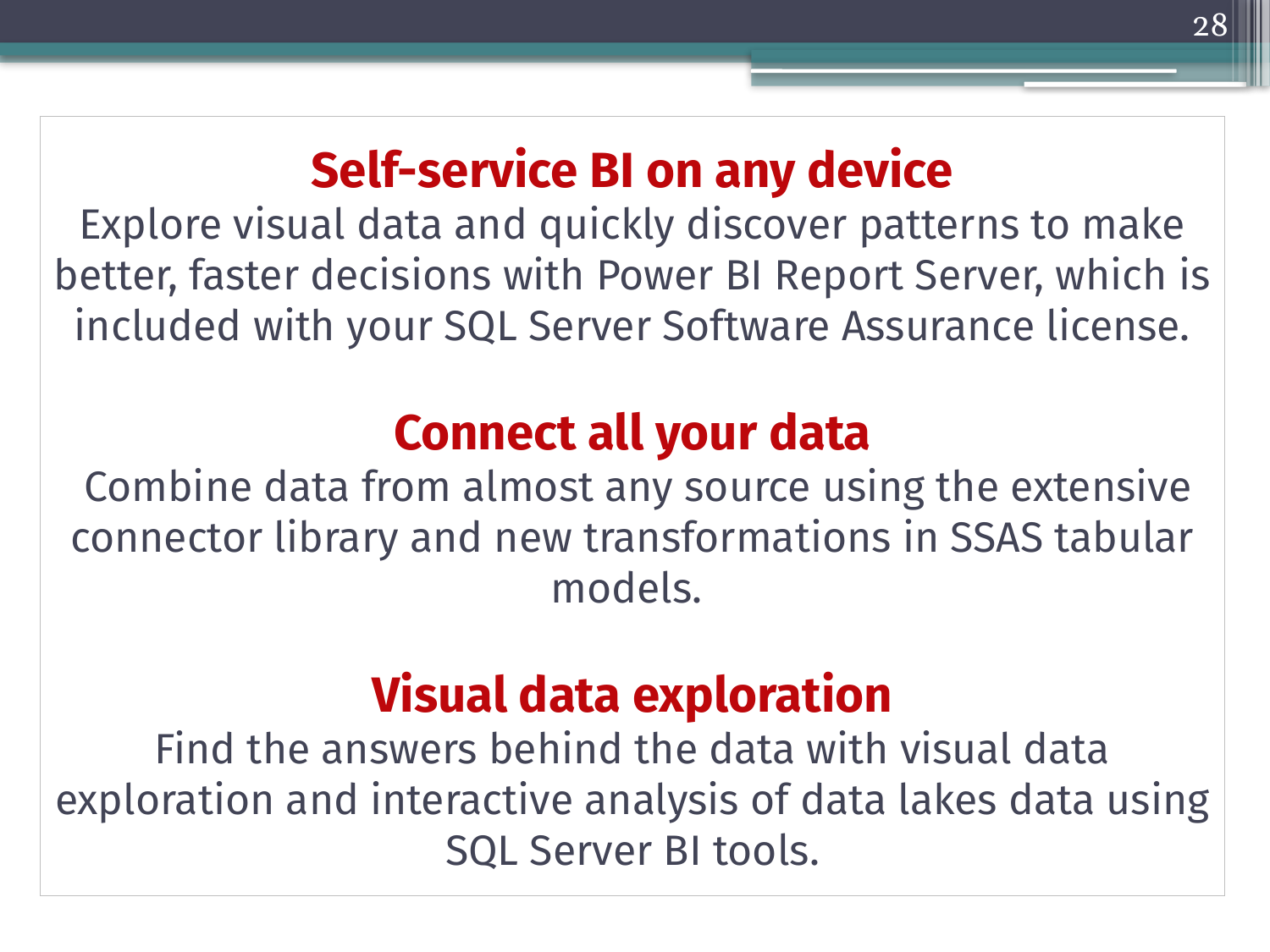

28
# Self-service BI on any device Explore visual data and quickly discover patterns to make better, faster decisions with Power BI Report Server, which is included with your SQL Server Software Assurance license. Connect all your data  Combine data from almost any source using the extensive connector library and new transformations in SSAS tabular models.  Visual data exploration Find the answers behind the data with visual data exploration and interactive analysis of data lakes data using SQL Server BI tools.